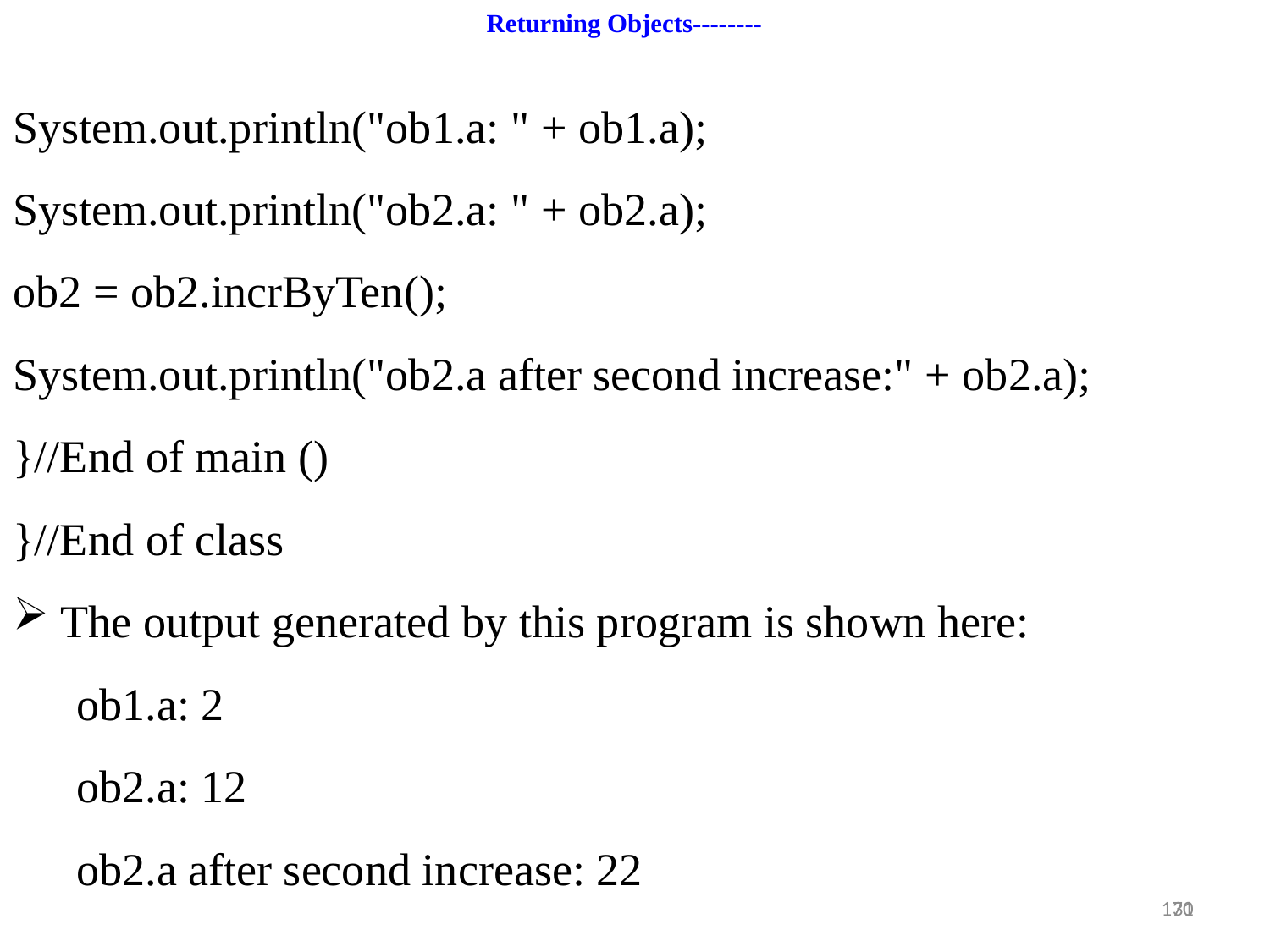

Returning Objects--------
System.out.println("ob1.a: " + ob1.a);
System.out.println("ob2.a: " + ob2.a);
ob2 = ob2.incrByTen();
System.out.println("ob2.a after second increase:" + ob2.a);
}//End of main ()
}//End of class
The output generated by this program is shown here:
ob1.a: 2
ob2.a: 12
ob2.a after second increase: 22

31
170